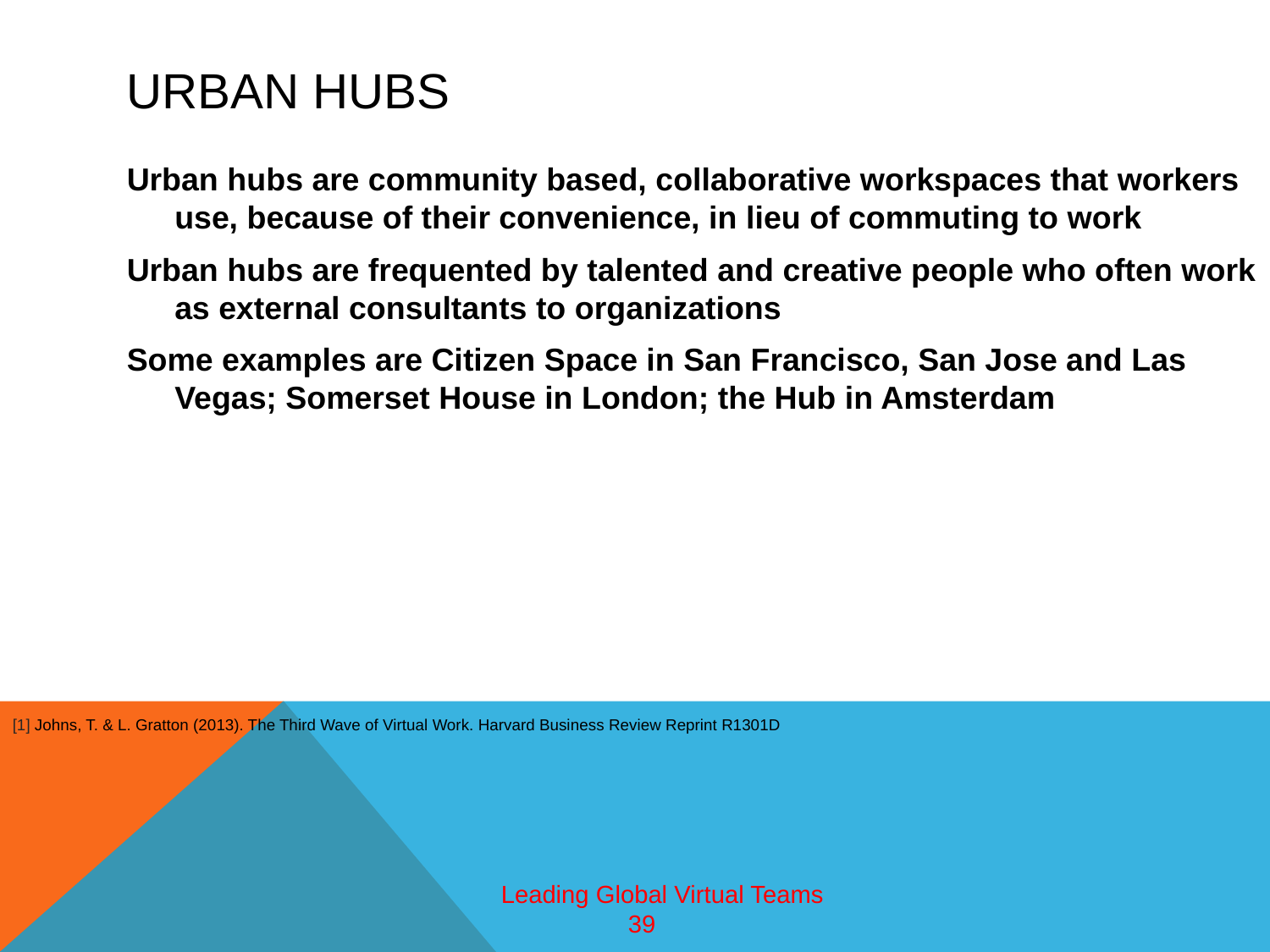

# Urban Hubs
Urban hubs are community based, collaborative workspaces that workers use, because of their convenience, in lieu of commuting to work
Urban hubs are frequented by talented and creative people who often work as external consultants to organizations
Some examples are Citizen Space in San Francisco, San Jose and Las Vegas; Somerset House in London; the Hub in Amsterdam

[1] Johns, T. & L. Gratton (2013). The Third Wave of Virtual Work. Harvard Business Review Reprint R1301D